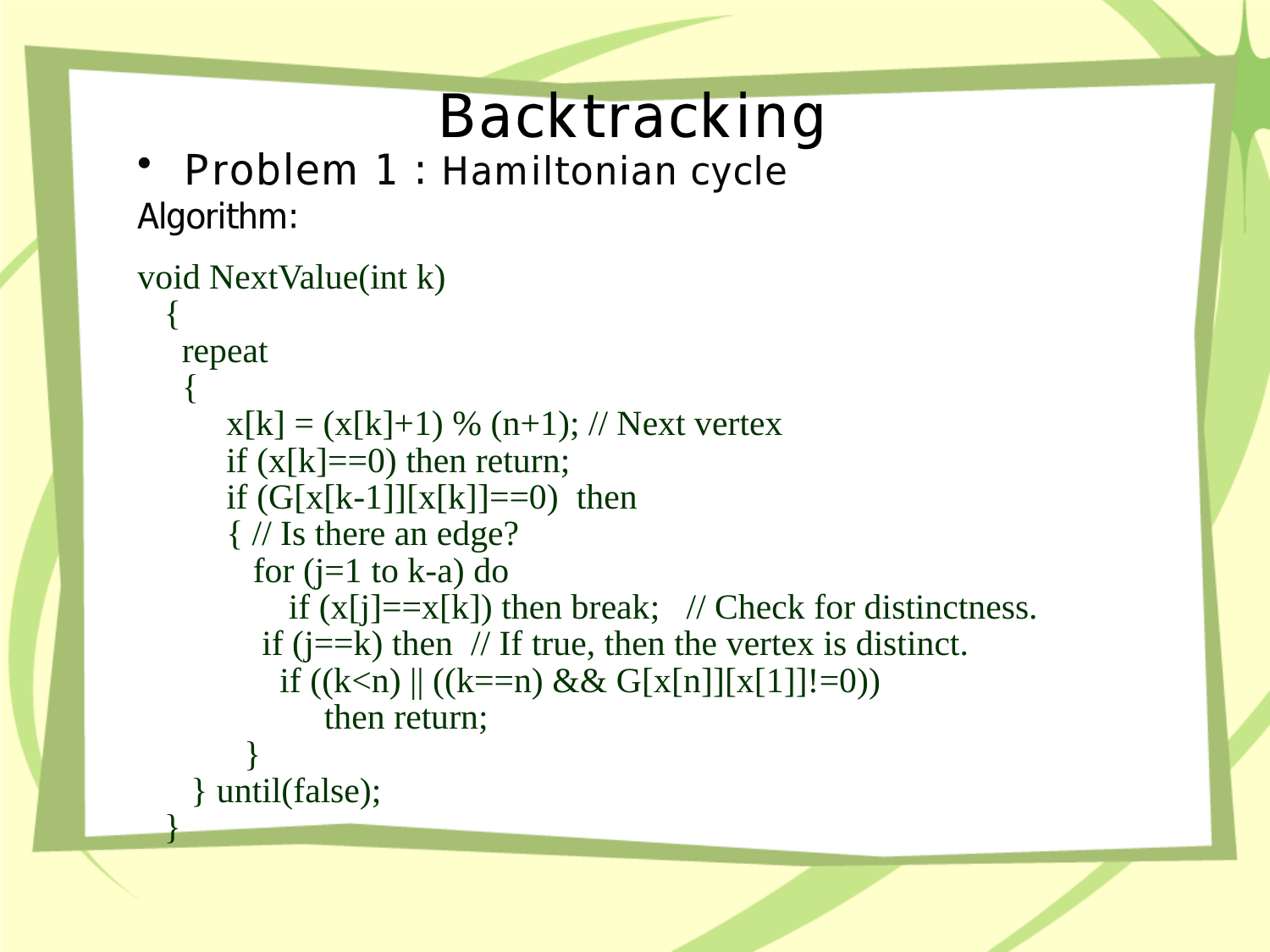

# Backtracking
Problem 1 : Hamiltonian cycle
Algorithm:

void NextValue(int k)
   {
     repeat
     {
          x[k] = (x[k]+1) % (n+1); // Next vertex
          if (x[k]==0) then return;
          if (G[x[k-1]][x[k]]==0)  then
          { // Is there an edge?
             for (j=1 to k-a) do
                 if (x[j]==x[k]) then break;   // Check for distinctness.
              if (j==k) then  // If true, then the vertex is distinct.
                if ((k<n) || ((k==n) && G[x[n]][x[1]]!=0))
                     then return;
            }
      } until(false);
   }